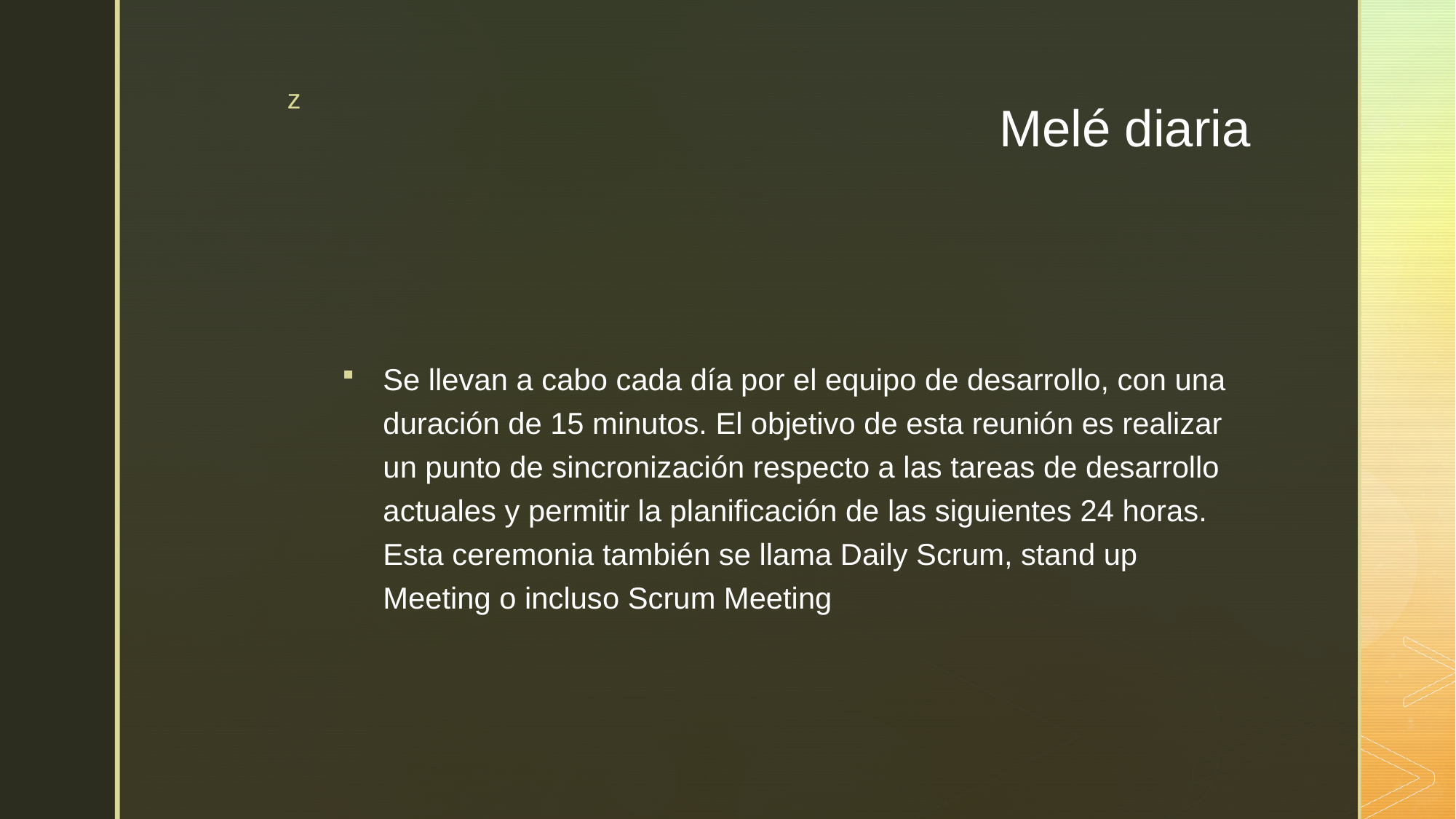

# Melé diaria
Se llevan a cabo cada día por el equipo de desarrollo, con una duración de 15 minutos. El objetivo de esta reunión es realizar un punto de sincronización respecto a las tareas de desarrollo actuales y permitir la planificación de las siguientes 24 horas. Esta ceremonia también se llama Daily Scrum, stand up Meeting o incluso Scrum Meeting